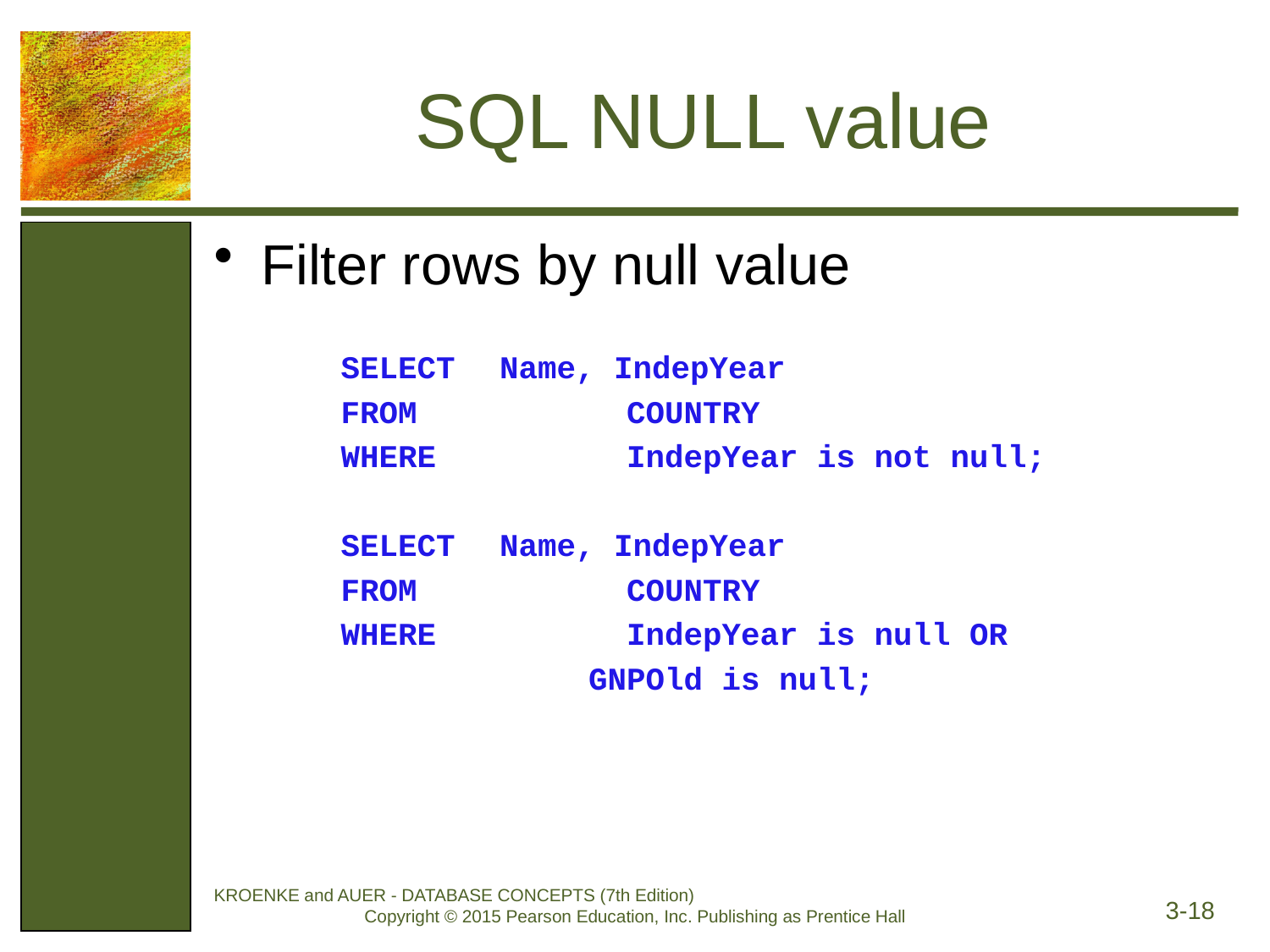

# SQL NULL value
Filter rows by null value

SELECT 	Name, IndepYear
FROM 		COUNTRY
WHERE    	IndepYear is not null;

SELECT 	Name, IndepYear
FROM 		COUNTRY
WHERE    	IndepYear is null OR
             GNPOld is null;

KROENKE and AUER - DATABASE CONCEPTS (7th Edition)                                                                           Copyright © 2015 Pearson Education, Inc. Publishing as Prentice Hall
3-18